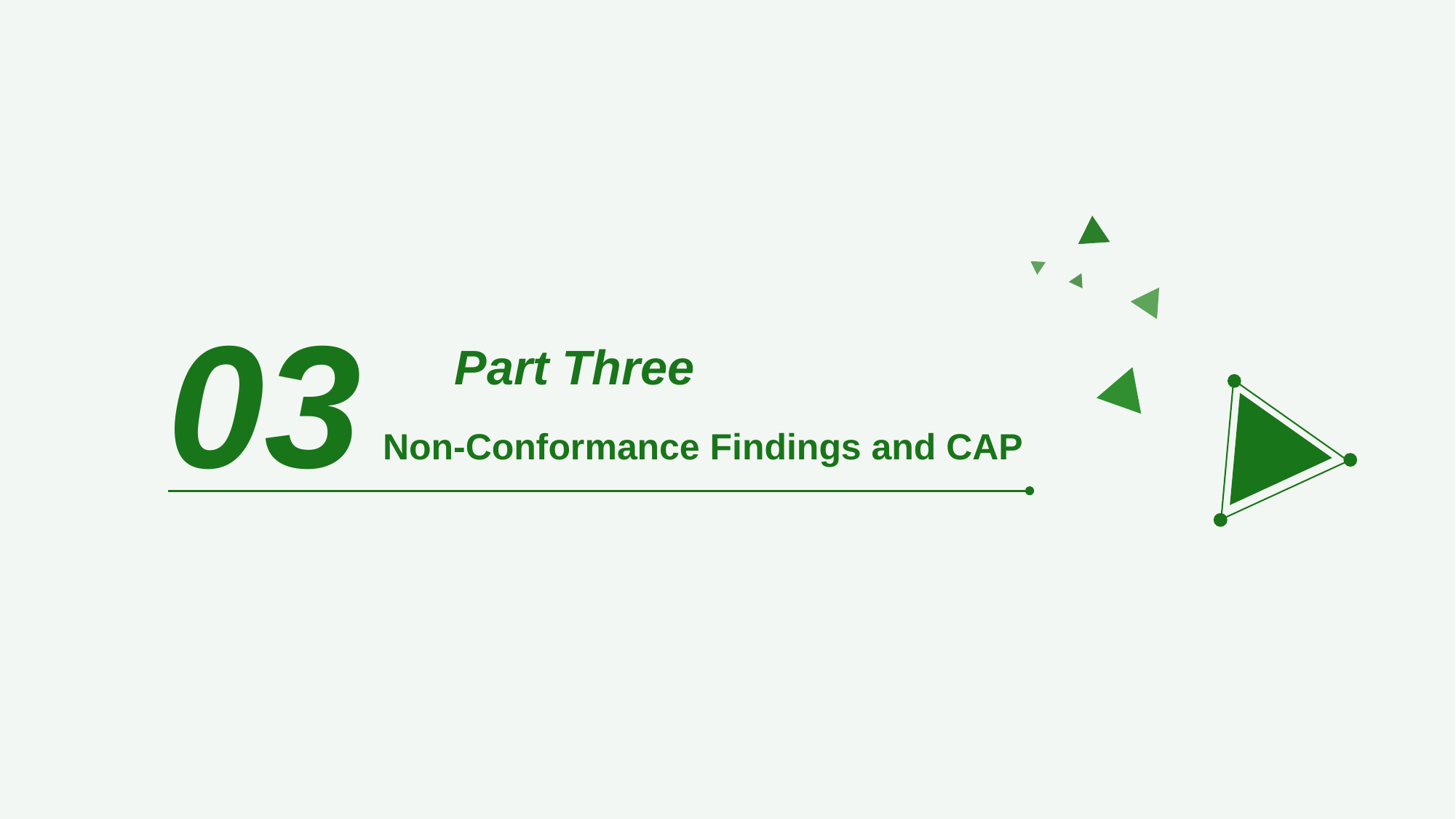

03
Part Three

Non-Conformance Findings and CAP